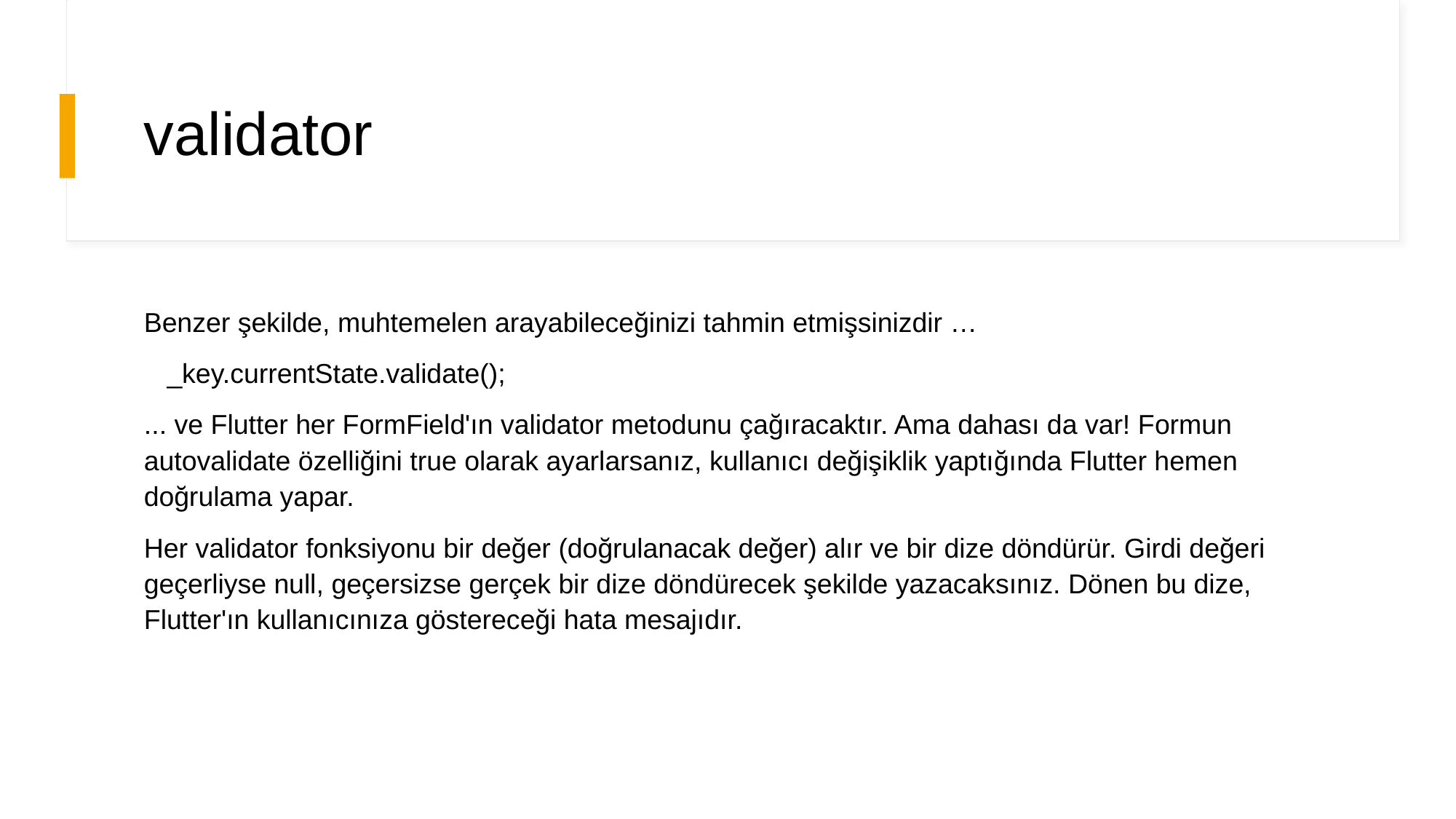

# validator
Benzer şekilde, muhtemelen arayabileceğinizi tahmin etmişsinizdir …
   _key.currentState.validate();
... ve Flutter her FormField'ın validator metodunu çağıracaktır. Ama dahası da var! Formun autovalidate özelliğini true olarak ayarlarsanız, kullanıcı değişiklik yaptığında Flutter hemen doğrulama yapar.
Her validator fonksiyonu bir değer (doğrulanacak değer) alır ve bir dize döndürür. Girdi değeri geçerliyse null, geçersizse gerçek bir dize döndürecek şekilde yazacaksınız. Dönen bu dize, Flutter'ın kullanıcınıza göstereceği hata mesajıdır.